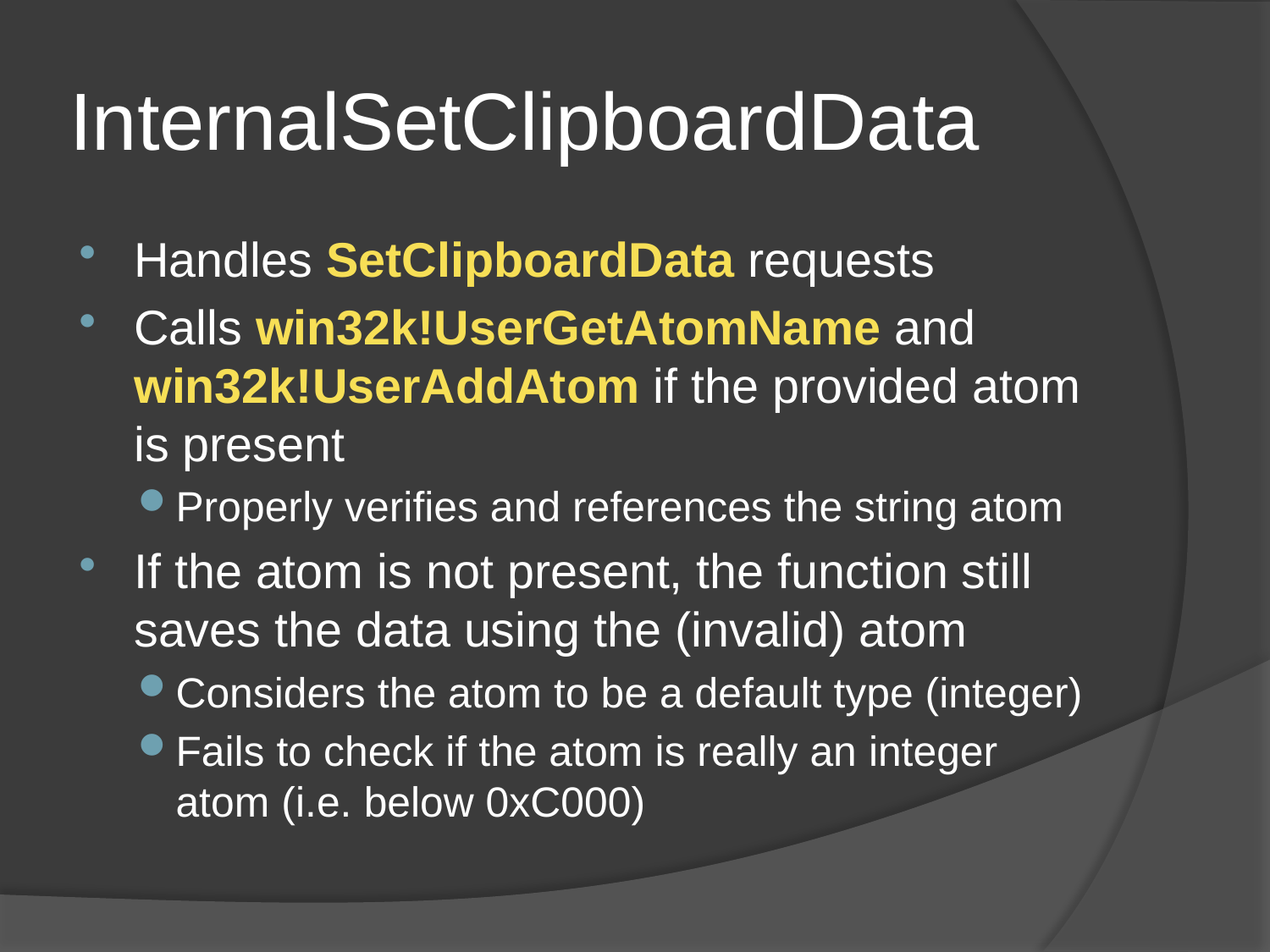

# InternalSetClipboardData
Handles SetClipboardData requests
Calls win32k!UserGetAtomName and win32k!UserAddAtom if the provided atom is present
Properly verifies and references the string atom
If the atom is not present, the function still saves the data using the (invalid) atom
Considers the atom to be a default type (integer)
Fails to check if the atom is really an integer atom (i.e. below 0xC000)